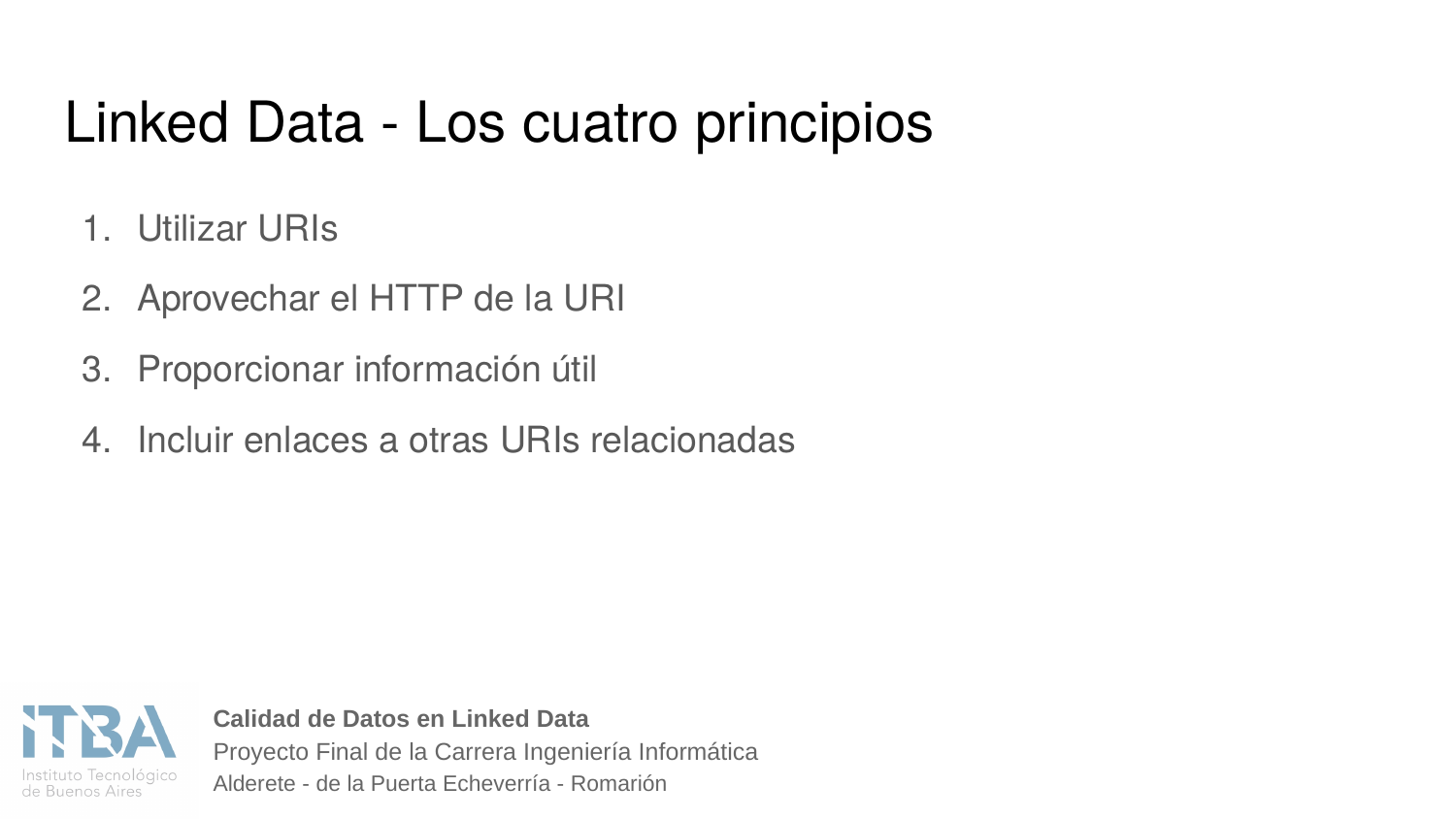

# Linked Data - Los cuatro principios
Utilizar URIs
Aprovechar el HTTP de la URI
Proporcionar información útil
Incluir enlaces a otras URIs relacionadas